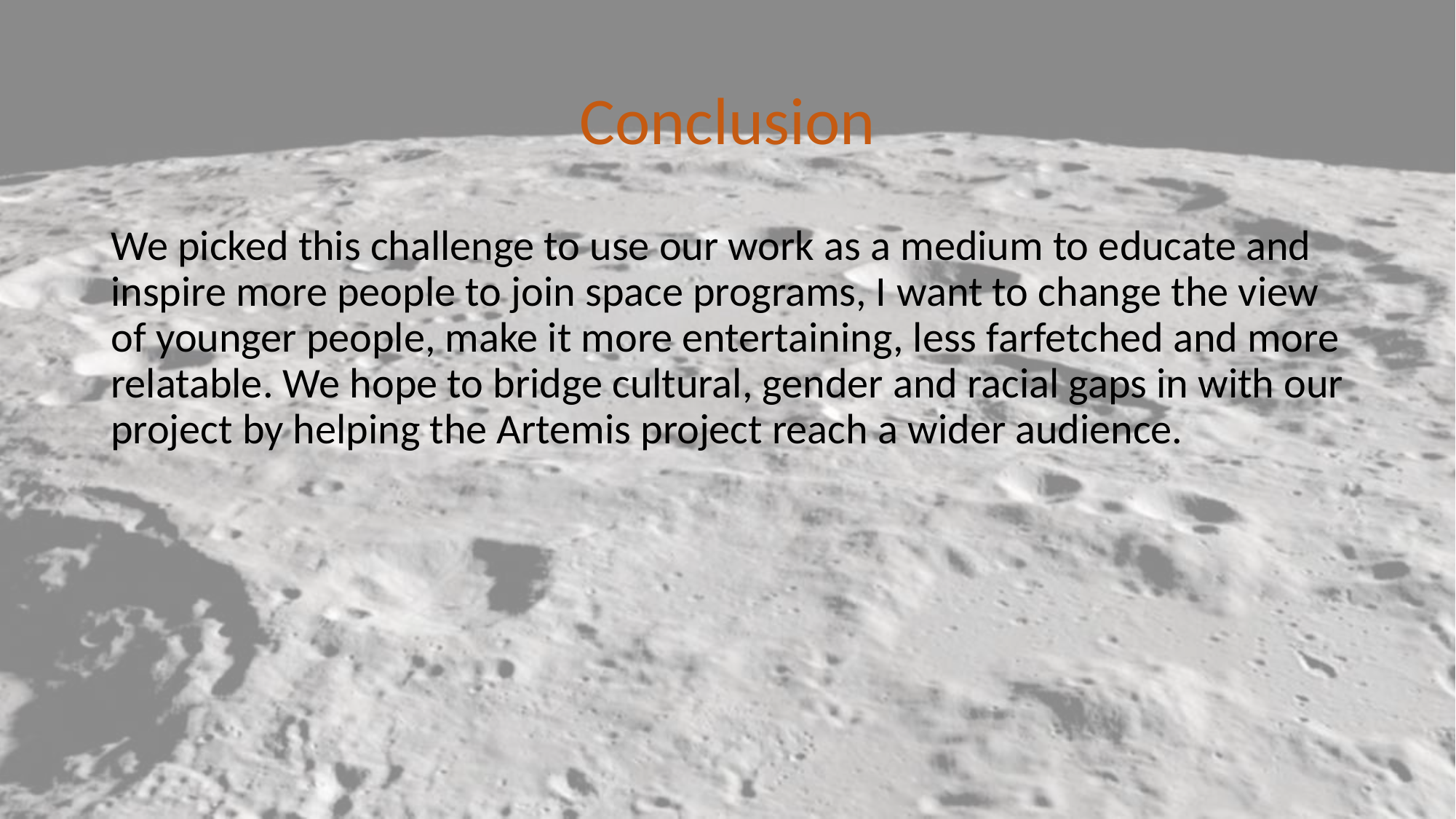

# Conclusion
We picked this challenge to use our work as a medium to educate and inspire more people to join space programs, I want to change the view of younger people, make it more entertaining, less farfetched and more relatable. We hope to bridge cultural, gender and racial gaps in with our project by helping the Artemis project reach a wider audience.